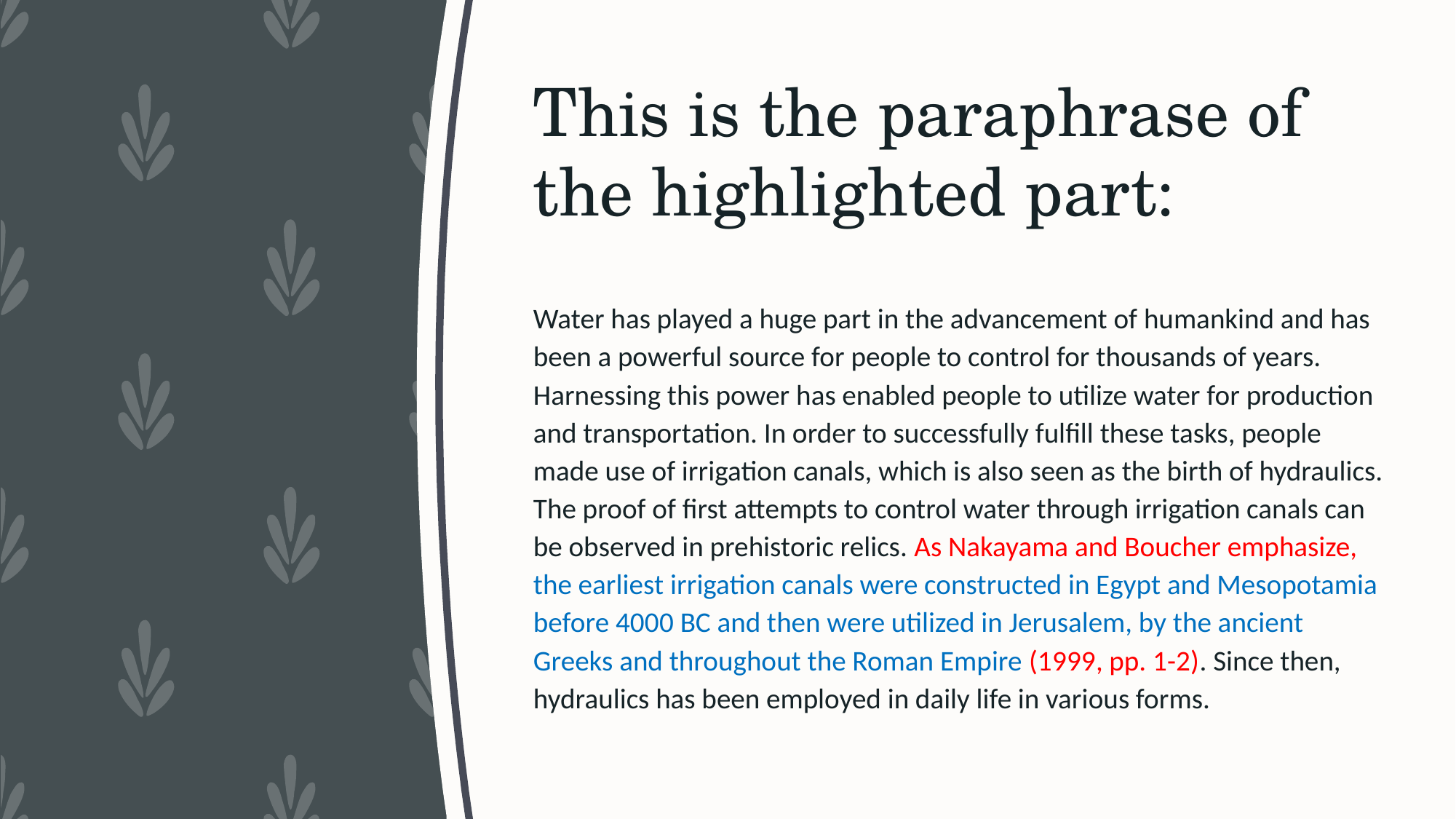

# This is the paraphrase of the highlighted part:
Water has played a huge part in the advancement of humankind and has been a powerful source for people to control for thousands of years. Harnessing this power has enabled people to utilize water for production and transportation. In order to successfully fulfill these tasks, people made use of irrigation canals, which is also seen as the birth of hydraulics. The proof of first attempts to control water through irrigation canals can be observed in prehistoric relics. As Nakayama and Boucher emphasize, the earliest irrigation canals were constructed in Egypt and Mesopotamia before 4000 BC and then were utilized in Jerusalem, by the ancient Greeks and throughout the Roman Empire (1999, pp. 1-2). Since then, hydraulics has been employed in daily life in various forms.